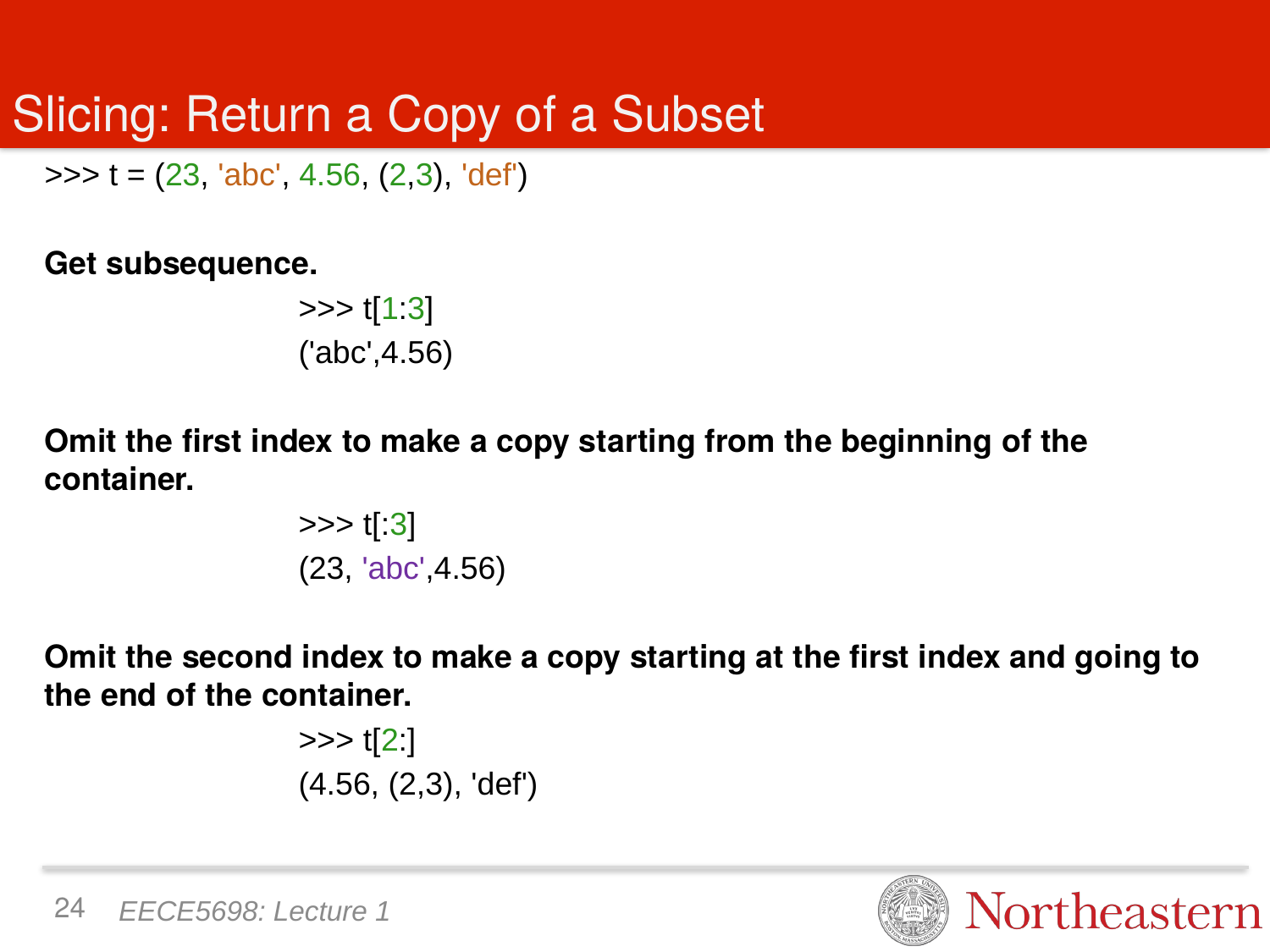

# Slicing: Return a Copy of a Subset
>>> t = (23, 'abc', 4.56, (2,3), 'def')

Get subsequence.
		>>> t[1:3]
		('abc',4.56)

Omit the first index to make a copy starting from the beginning of the container.
		>>> t[:3]
		(23, 'abc',4.56)

Omit the second index to make a copy starting at the first index and going to the end of the container.
		>>> t[2:]
		(4.56, (2,3), 'def')

24
EECE5698: Lecture 1